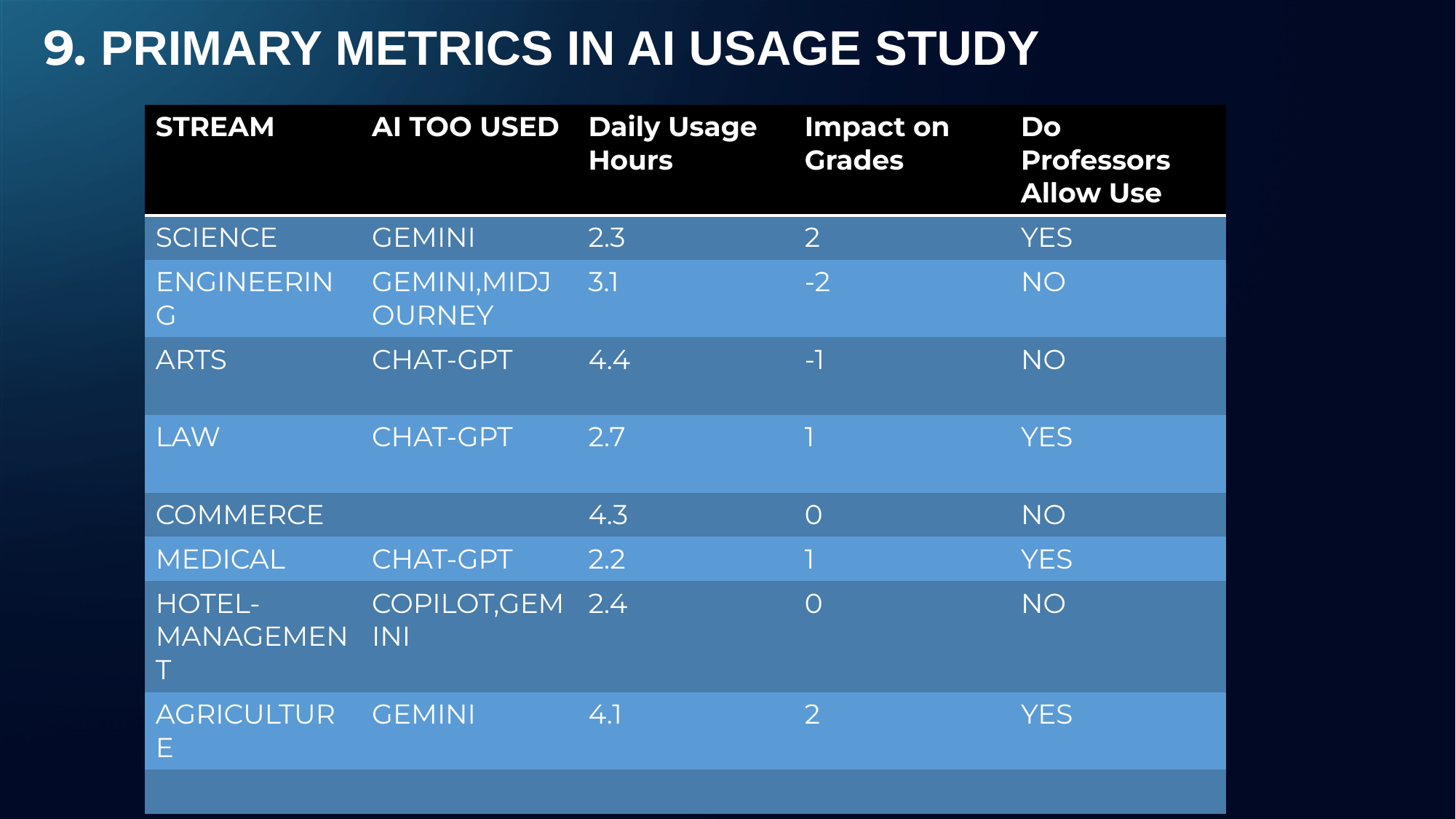

9. PRIMARY METRICS IN AI USAGE STUDY
| STREAM | AI TOO USED | Daily Usage Hours | Impact on Grades | Do Professors Allow Use |
| --- | --- | --- | --- | --- |
| SCIENCE | GEMINI | 2.3 | 2 | YES |
| ENGINEERING | GEMINI,MIDJOURNEY | 3.1 | -2 | NO |
| ARTS | CHAT-GPT | 4.4 | -1 | NO |
| LAW | CHAT-GPT | 2.7 | 1 | YES |
| COMMERCE |  | 4.3 | 0 | NO |
| MEDICAL | CHAT-GPT | 2.2 | 1 | YES |
| HOTEL-MANAGEMENT | COPILOT,GEMINI | 2.4 | 0 | NO |
| AGRICULTURE | GEMINI | 4.1 | 2 | YES |
|  |  |  |  |  |